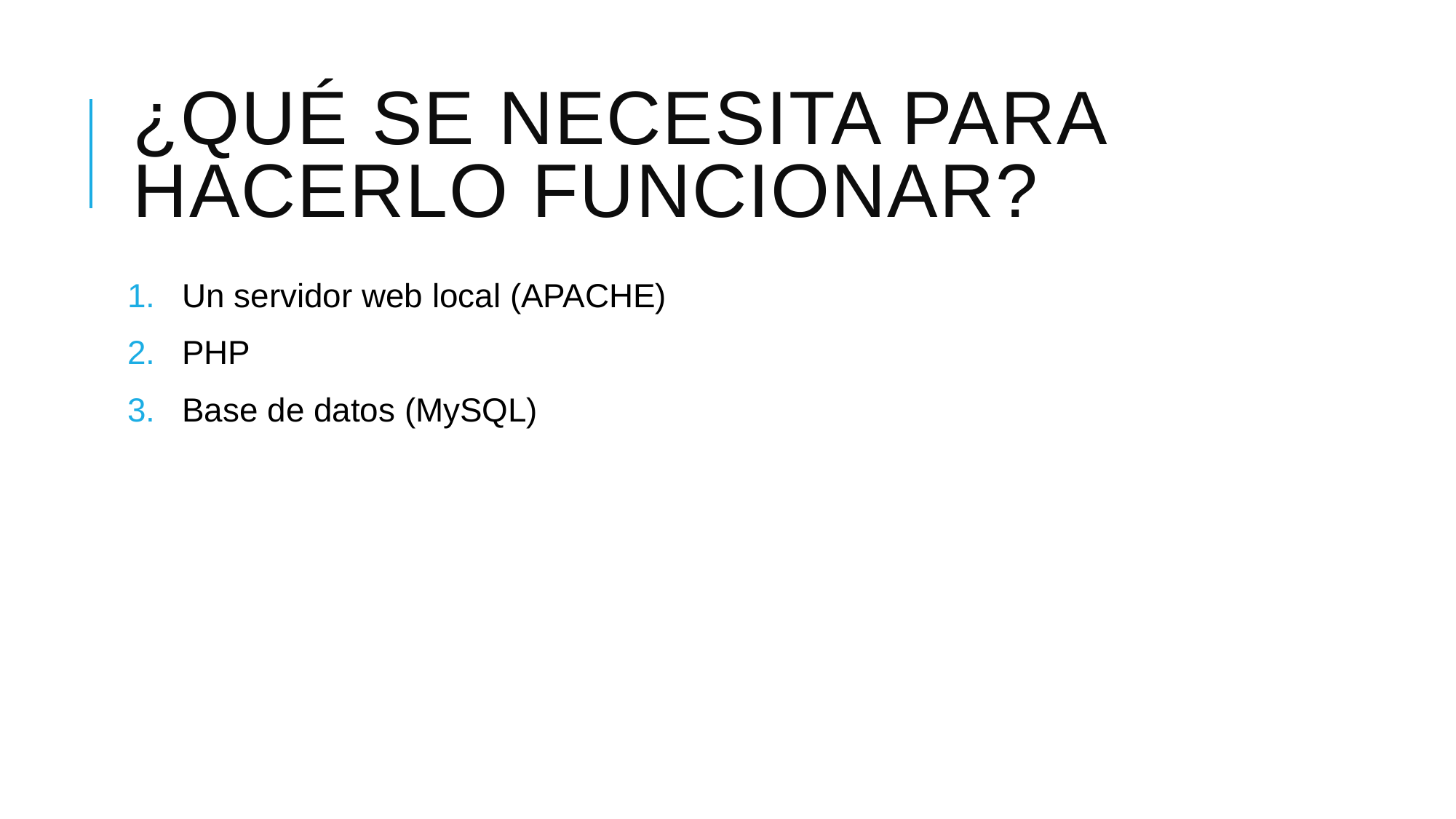

# ¿Qué se necesita para hacerlo funcionar?
Un servidor web local (APACHE)
PHP
Base de datos (MySQL)